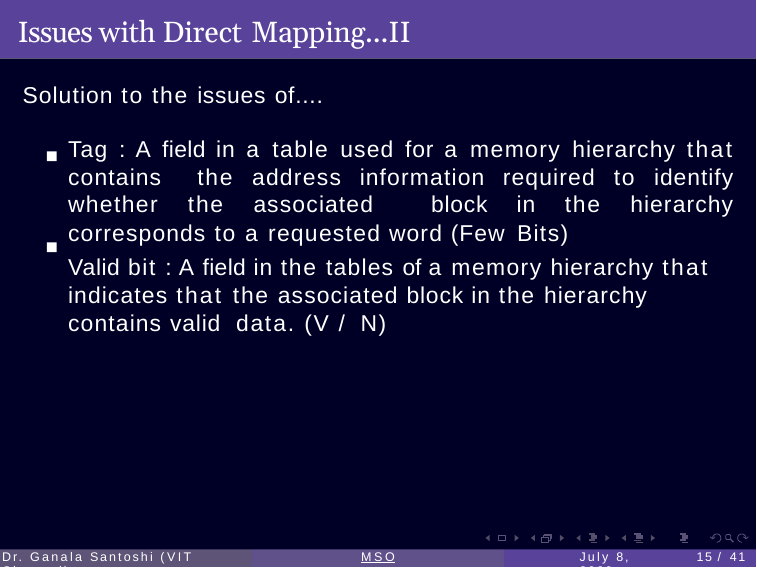

# Issues with Direct Mapping...II
Solution to the issues of....

Tag : A field in a table used for a memory hierarchy that contains  the address information required to identify whether the associated  block in the hierarchy corresponds to a requested word (Few Bits)
Valid bit : A field in the tables of a memory hierarchy that  indicates that the associated block in the hierarchy contains valid  data. (V / N)

Dr. Ganala Santoshi (VIT Chennai)
MSO
July 8, 2020
15 / 41